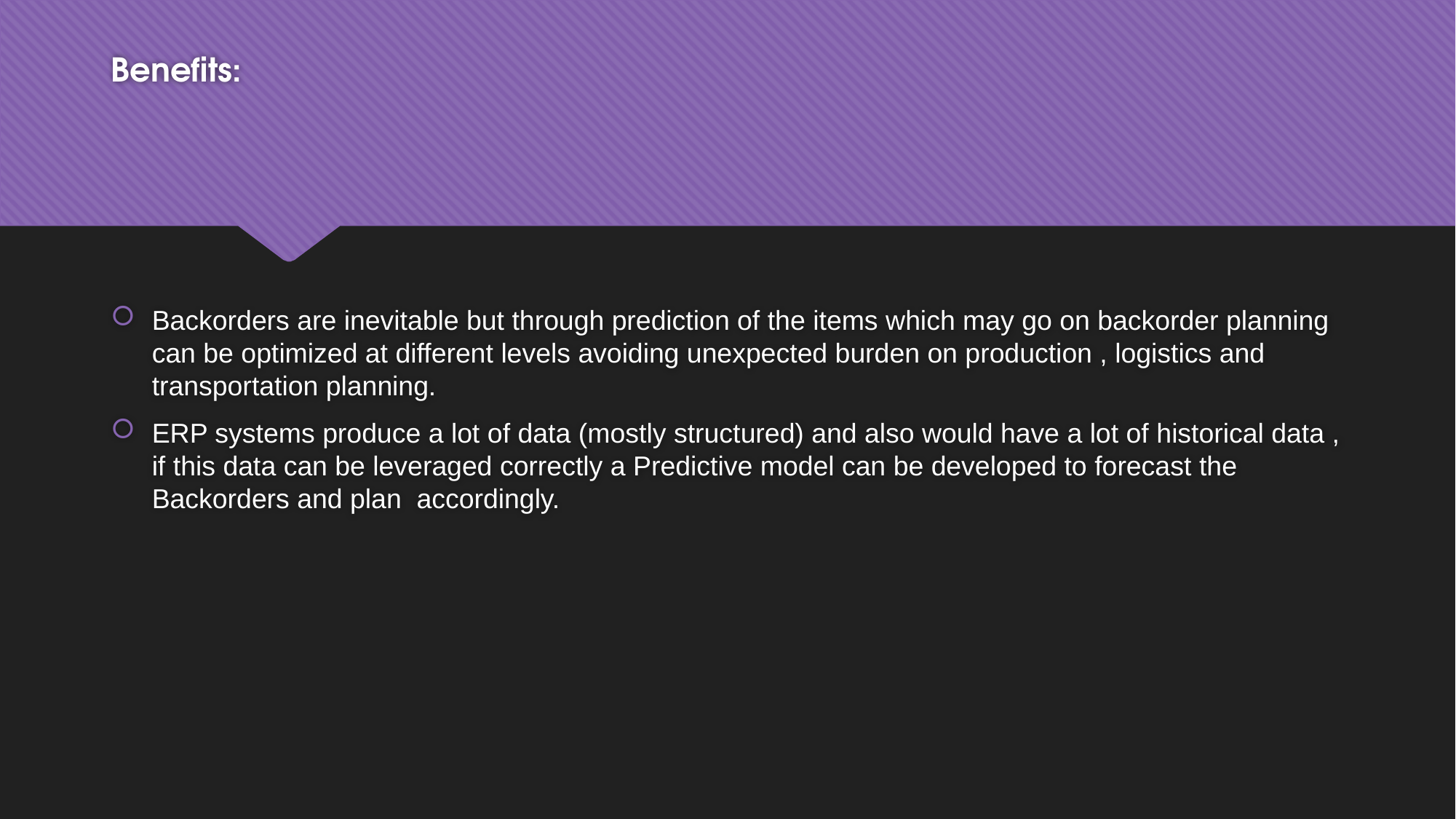

# Benefits:
Backorders are inevitable but through prediction of the items which may go on backorder planning can be optimized at different levels avoiding unexpected burden on production , logistics and transportation planning.
ERP systems produce a lot of data (mostly structured) and also would have a lot of historical data , if this data can be leveraged correctly a Predictive model can be developed to forecast the Backorders and plan  accordingly.